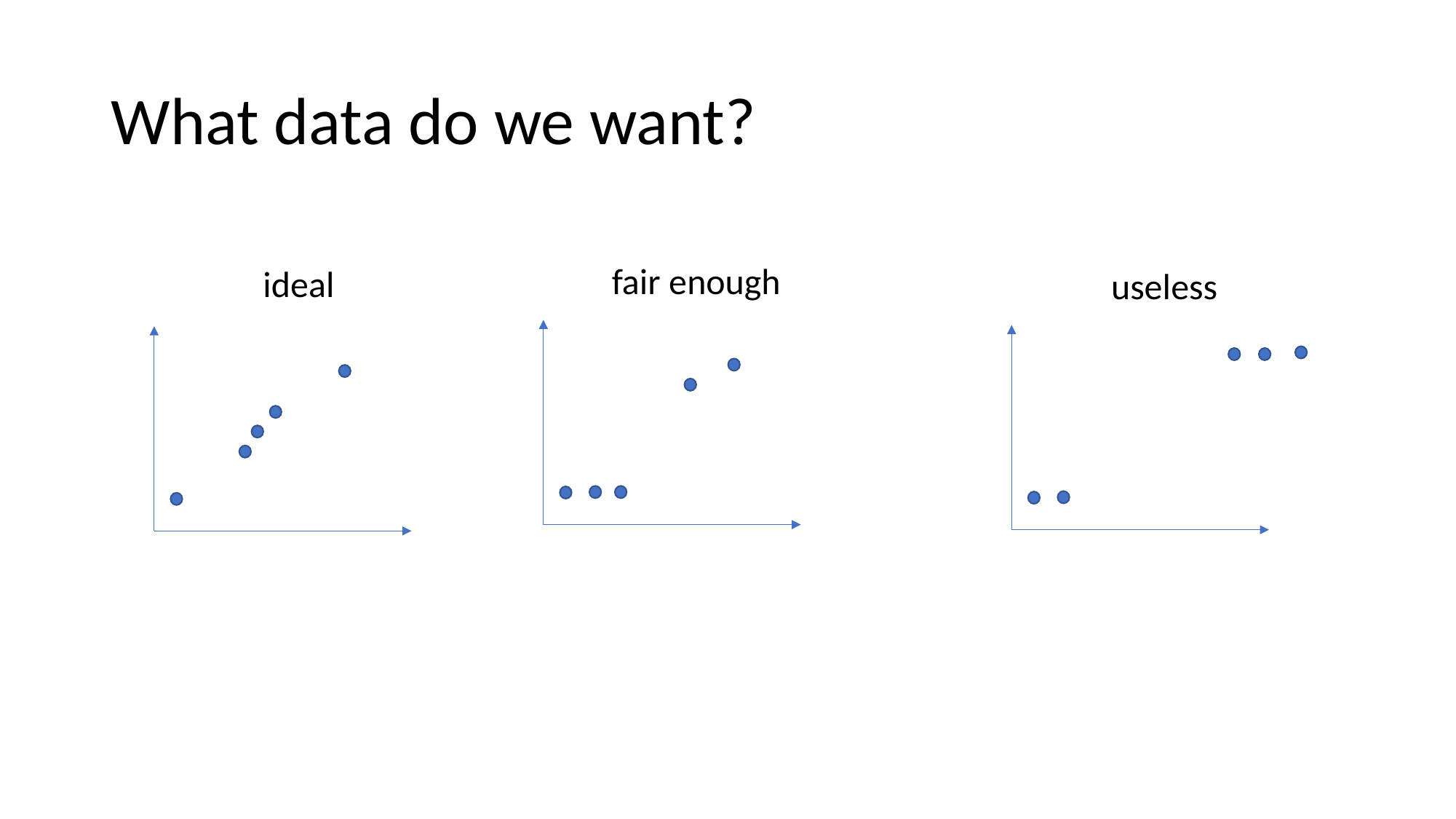

# What data do we want?
fair enough

ideal
useless